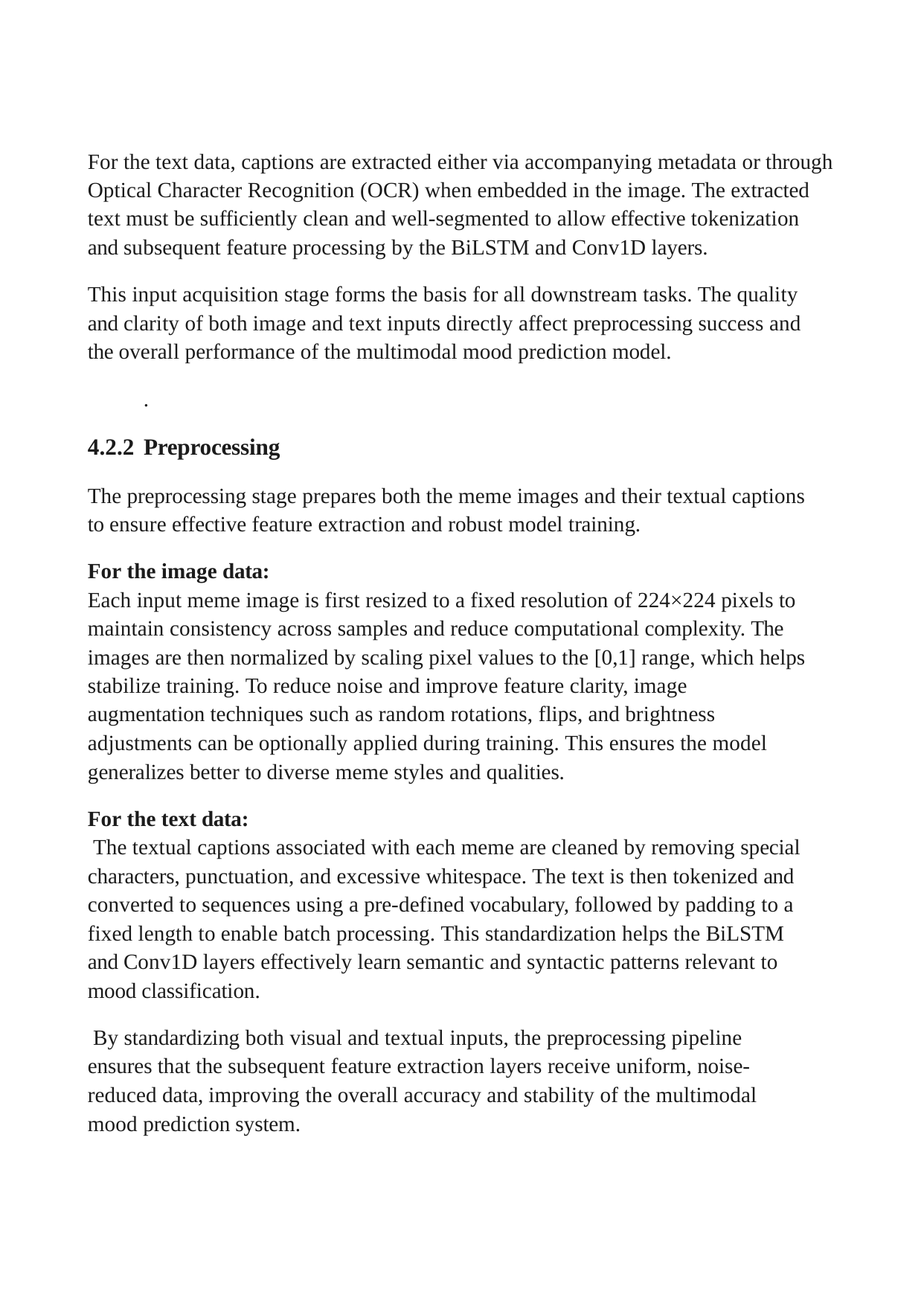

For the text data, captions are extracted either via accompanying metadata or through Optical Character Recognition (OCR) when embedded in the image. The extracted text must be sufficiently clean and well-segmented to allow effective tokenization and subsequent feature processing by the BiLSTM and Conv1D layers.
This input acquisition stage forms the basis for all downstream tasks. The quality and clarity of both image and text inputs directly affect preprocessing success and the overall performance of the multimodal mood prediction model.
.
4.2.2 Preprocessing
The preprocessing stage prepares both the meme images and their textual captions to ensure effective feature extraction and robust model training.
For the image data:
Each input meme image is first resized to a fixed resolution of 224×224 pixels to maintain consistency across samples and reduce computational complexity. The images are then normalized by scaling pixel values to the [0,1] range, which helps stabilize training. To reduce noise and improve feature clarity, image augmentation techniques such as random rotations, flips, and brightness adjustments can be optionally applied during training. This ensures the model generalizes better to diverse meme styles and qualities.
For the text data:
The textual captions associated with each meme are cleaned by removing special characters, punctuation, and excessive whitespace. The text is then tokenized and converted to sequences using a pre-defined vocabulary, followed by padding to a fixed length to enable batch processing. This standardization helps the BiLSTM and Conv1D layers effectively learn semantic and syntactic patterns relevant to mood classification.
By standardizing both visual and textual inputs, the preprocessing pipeline ensures that the subsequent feature extraction layers receive uniform, noise-reduced data, improving the overall accuracy and stability of the multimodal mood prediction system.